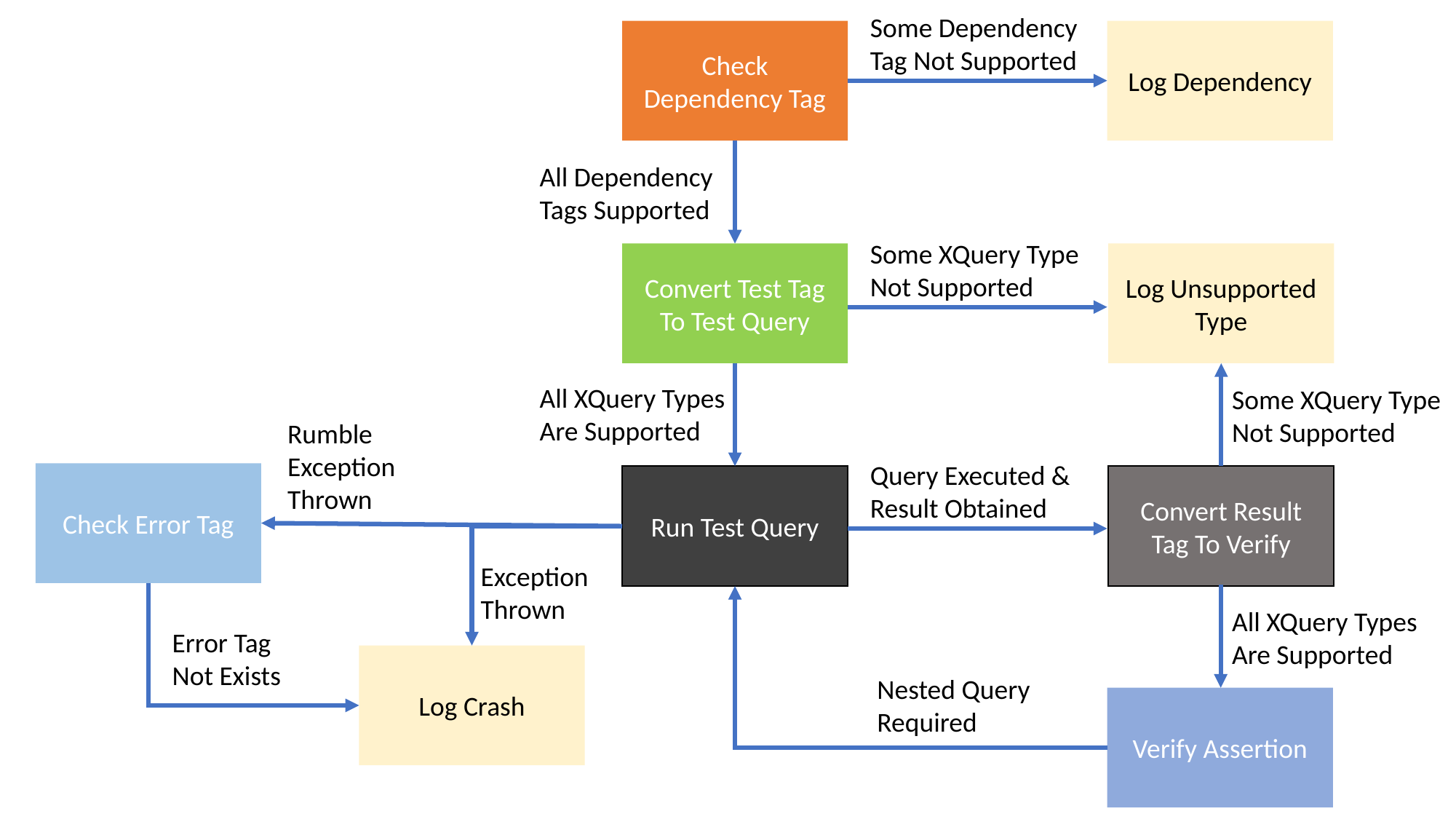

Some Dependency
Tag Not Supported
Check Dependency Tag
Log Dependency
All Dependency
Tags Supported
Some XQuery Type
Not Supported
Log Unsupported Type
Convert Test Tag To Test Query
All XQuery Types
Are Supported
Some XQuery Type
Not Supported
Rumble
Exception
Thrown
Query Executed &
Result Obtained
Check Error Tag
Convert Result Tag To Verify
Run Test Query
Exception
Thrown
All XQuery Types
Are Supported
Error Tag
Not Exists
Log Crash
Nested Query
Required
Verify Assertion